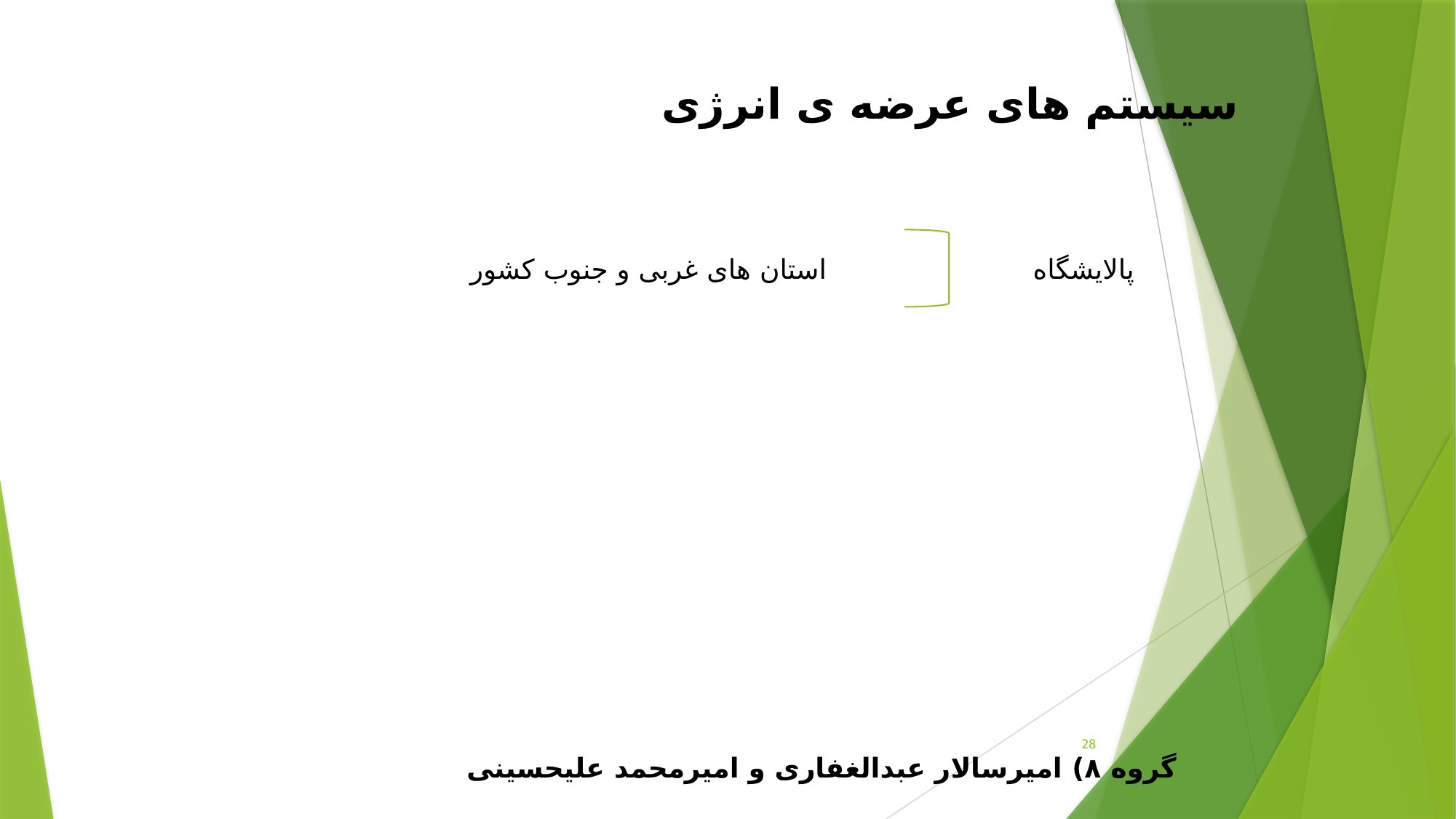

سیستم های عرضه ی انرژی

 استان های غربی و جنوب کشور
پالایشگاه
28
گروه ۸) امیرسالار عبدالغفاری و امیرمحمد علیحسینی